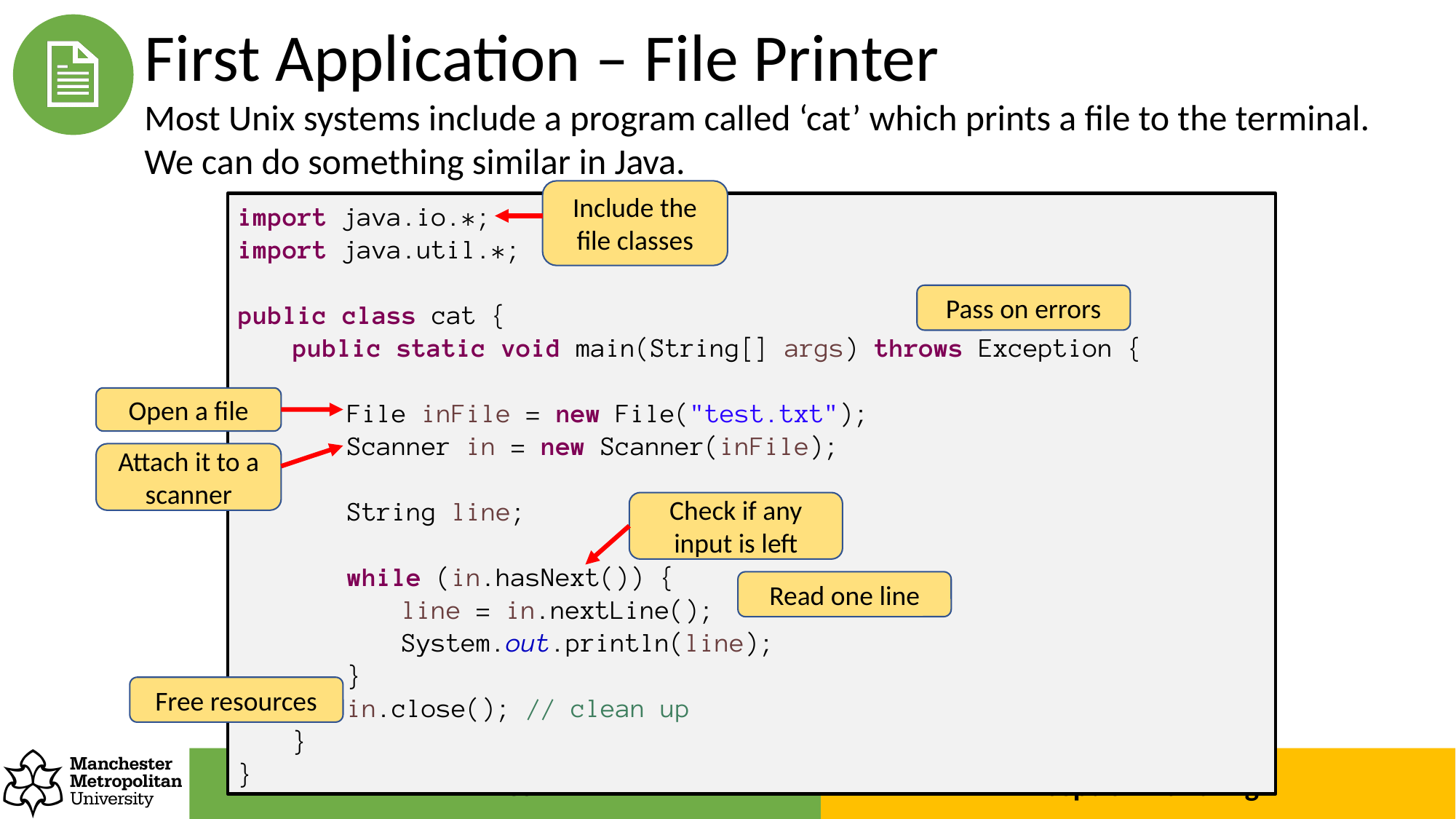

# First Application – File Printer

Most Unix systems include a program called ‘cat’ which prints a file to the terminal. We can do something similar in Java.
Include the file classes
import java.io.*;
import java.util.*;

public class cat {
public static void main(String[] args) throws Exception {

File inFile = new File("test.txt");
Scanner in = new Scanner(inFile);

String line;

while (in.hasNext()) {
line = in.nextLine();
System.out.println(line);
}
in.close(); // clean up
}
}
Pass on errors
Open a file
Attach it to a scanner
Check if any input is left
Read one line
Free resources
Exception Handling
Files